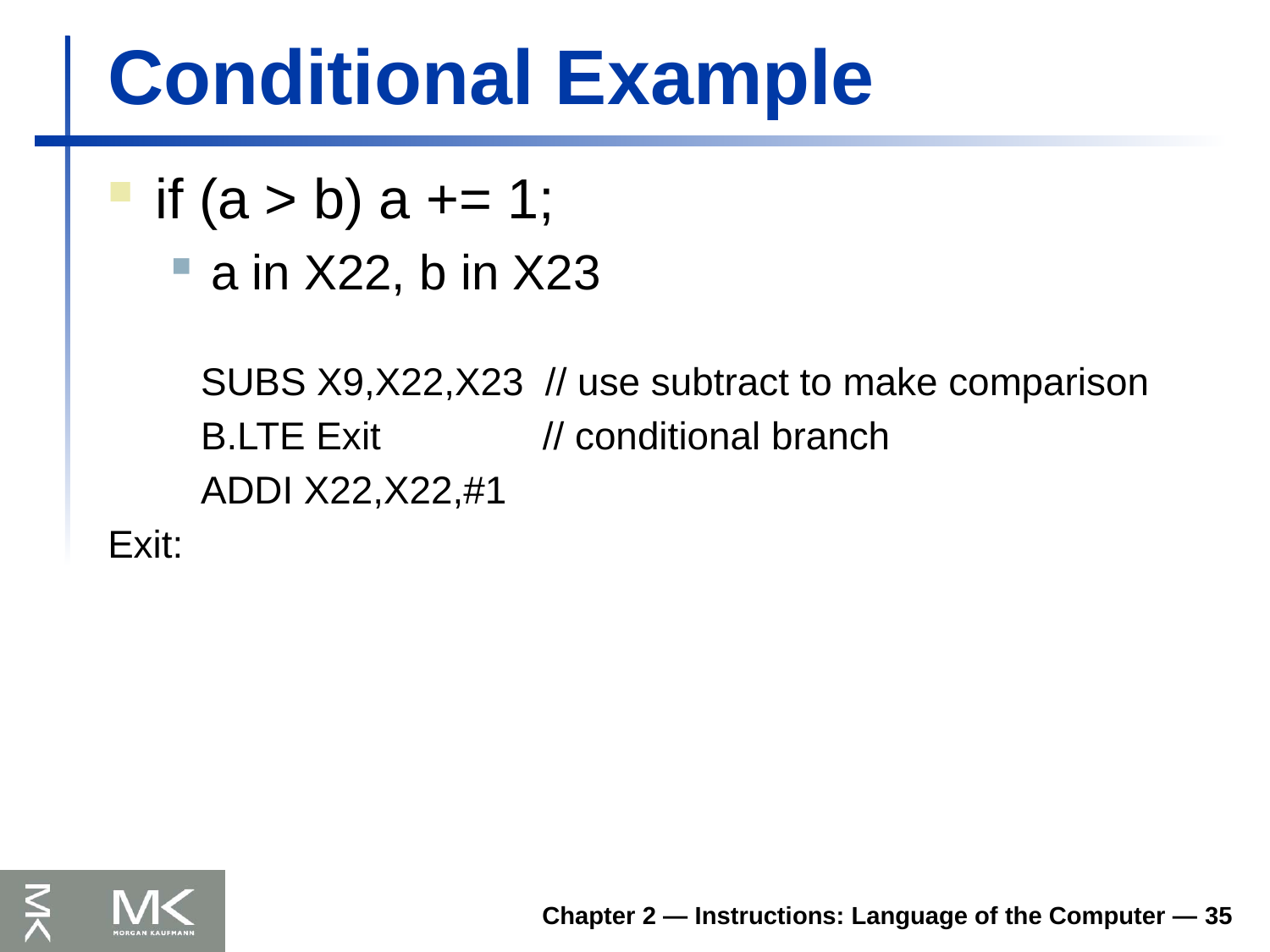

# Conditional Example
if (a > b) a += 1;
a in X22, b in X23

  SUBS X9,X22,X23  // use subtract to make comparison
  B.LTE Exit               // conditional branch
  ADDI X22,X22,#1
Exit:

Chapter 2 — Instructions: Language of the Computer — 35